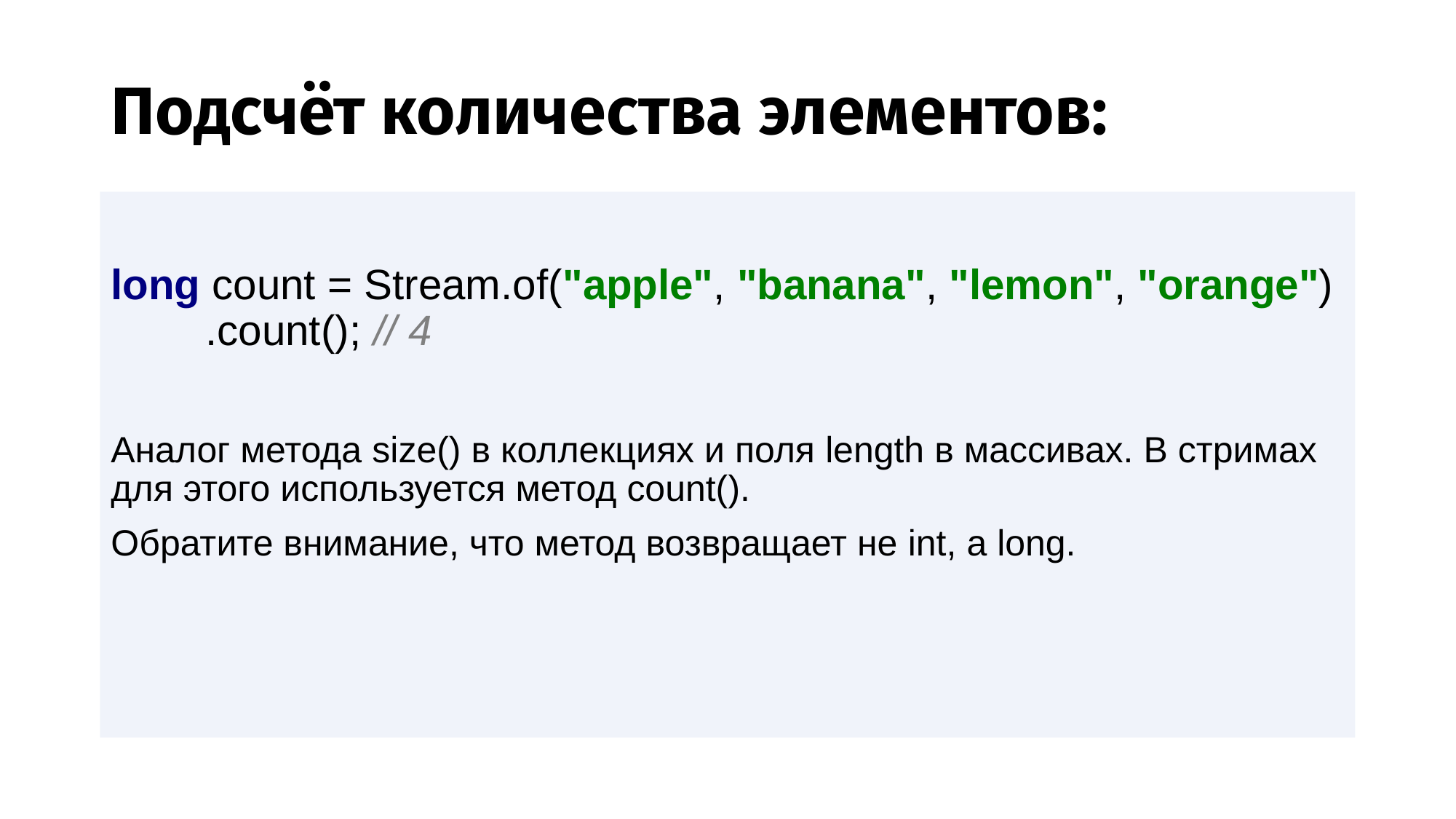

# Подсчёт количества элементов:

long count = Stream.of("apple", "banana", "lemon", "orange")
        .count(); // 4

Аналог метода size() в коллекциях и поля length в массивах. В стримах для этого используется метод count().
Обратите внимание, что метод возвращает не int, а long.